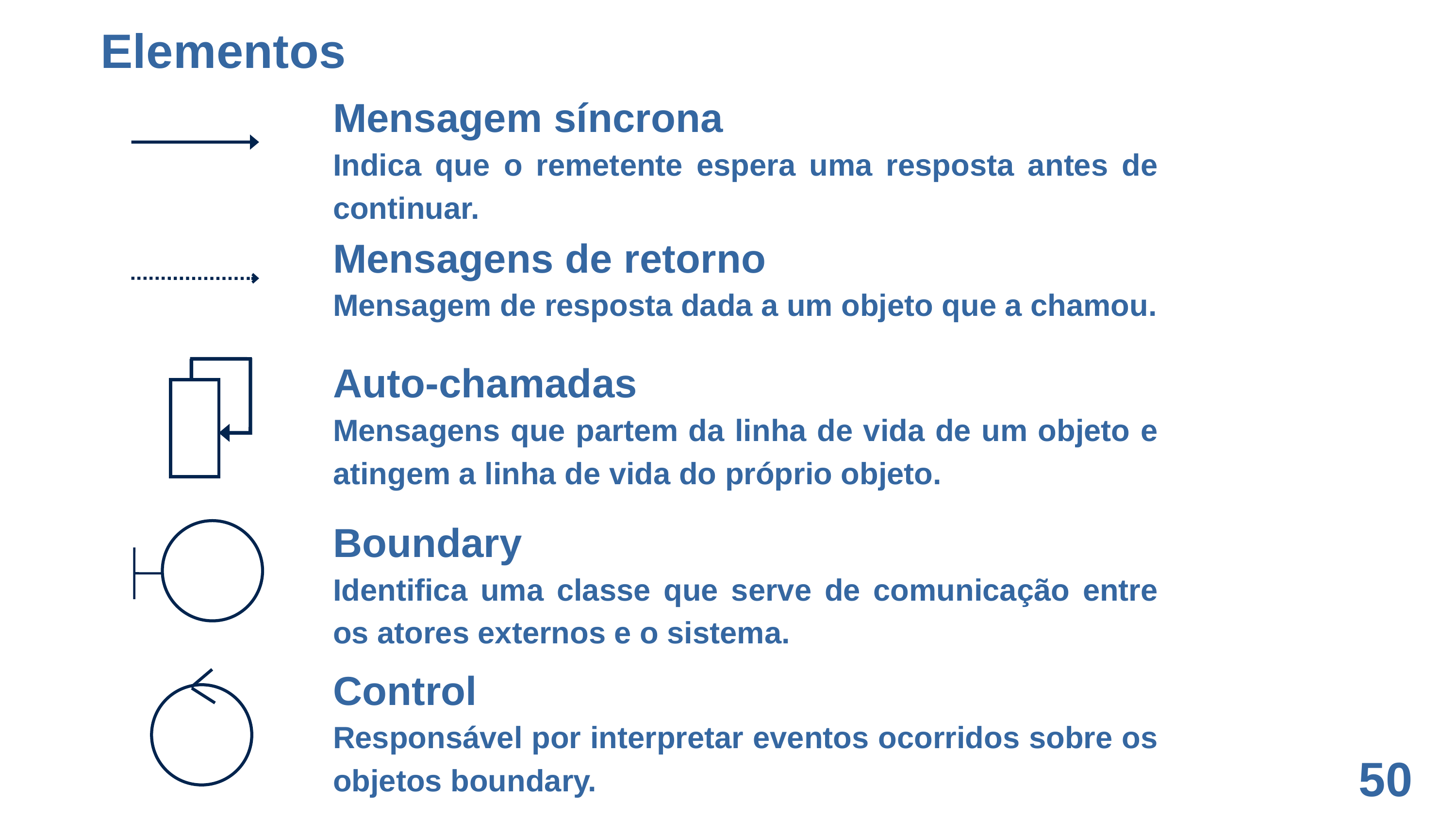

Elementos
Mensagem síncrona
Indica que o remetente espera uma resposta antes de continuar.

Mensagens de retorno

Mensagem de resposta dada a um objeto que a chamou.

Auto-chamadas
Mensagens que partem da linha de vida de um objeto e atingem a linha de vida do próprio objeto.
Boundary

Identifica uma classe que serve de comunicação entre os atores externos e o sistema.

Control

Responsável por interpretar eventos ocorridos sobre os objetos boundary.
50